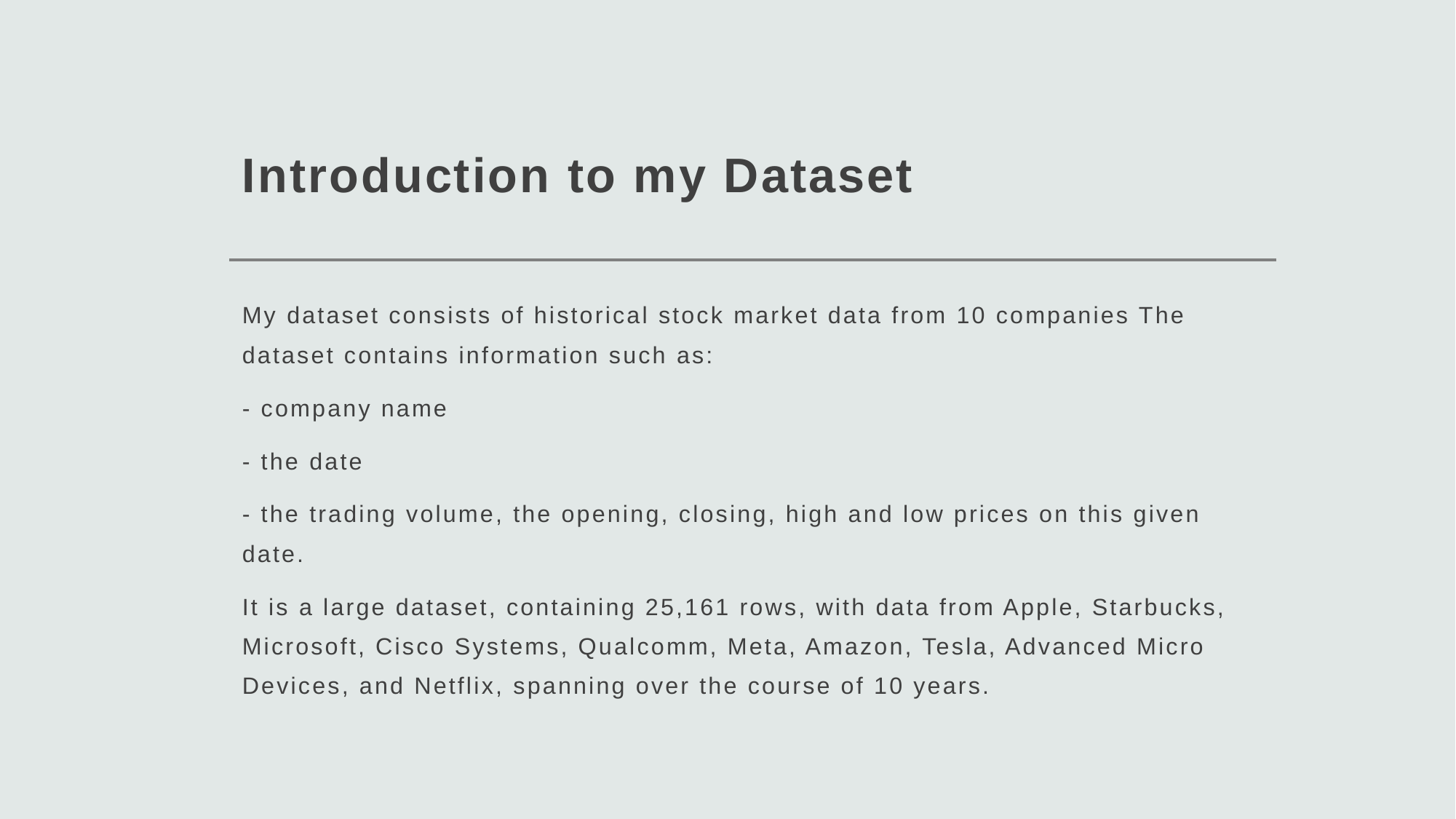

# Introduction to my Dataset
My dataset consists of historical stock market data from 10 companies The dataset contains information such as:
- company name
- the date
- the trading volume, the opening, closing, high and low prices on this given date.
It is a large dataset, containing 25,161 rows, with data from Apple, Starbucks, Microsoft, Cisco Systems, Qualcomm, Meta, Amazon, Tesla, Advanced Micro Devices, and Netflix, spanning over the course of 10 years.